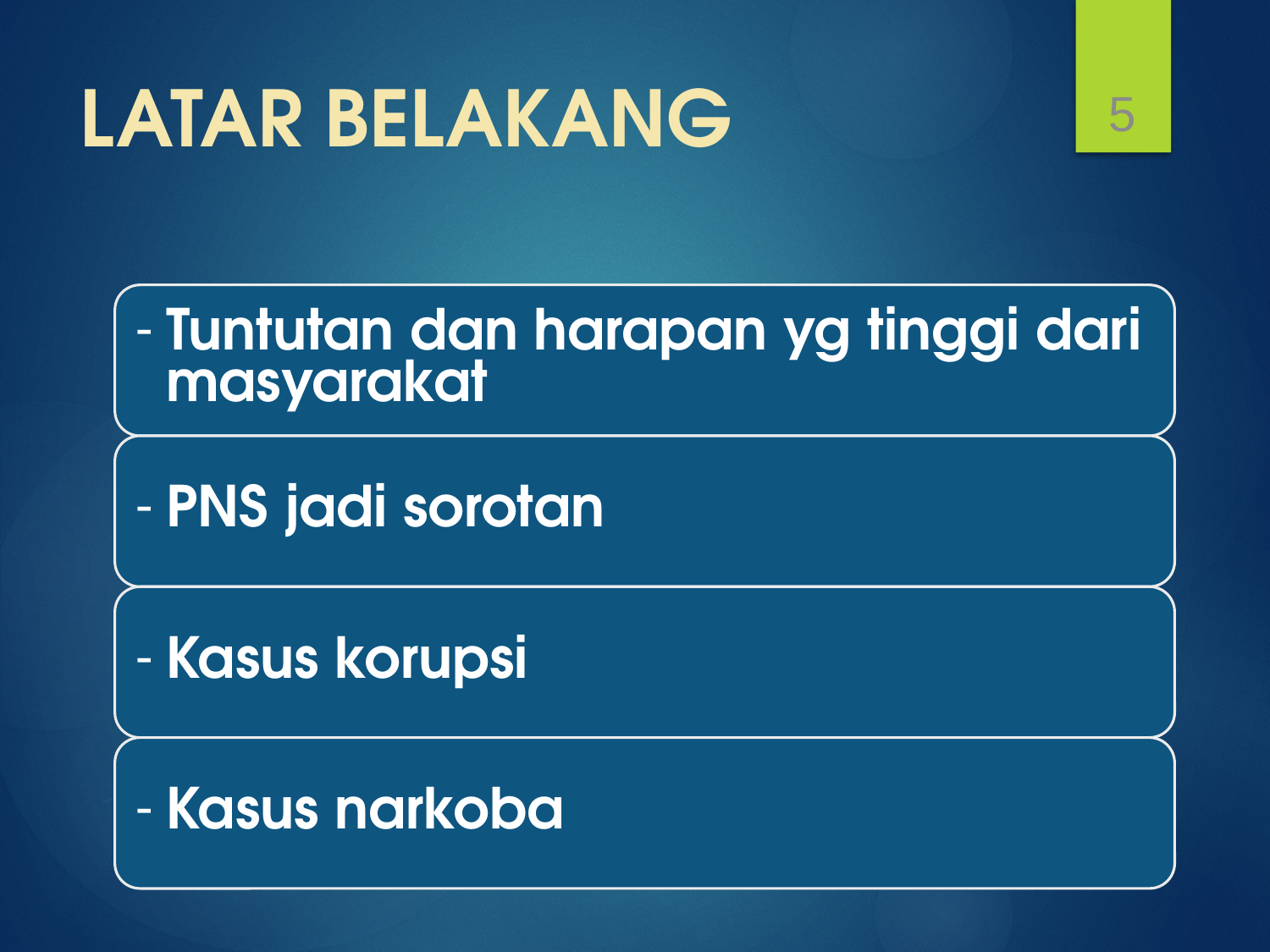

5
# LATAR BELAKANG
Tuntutan dan harapan yg tinggi dari masyarakat
PNS jadi sorotan
Kasus korupsi
Kasus narkoba